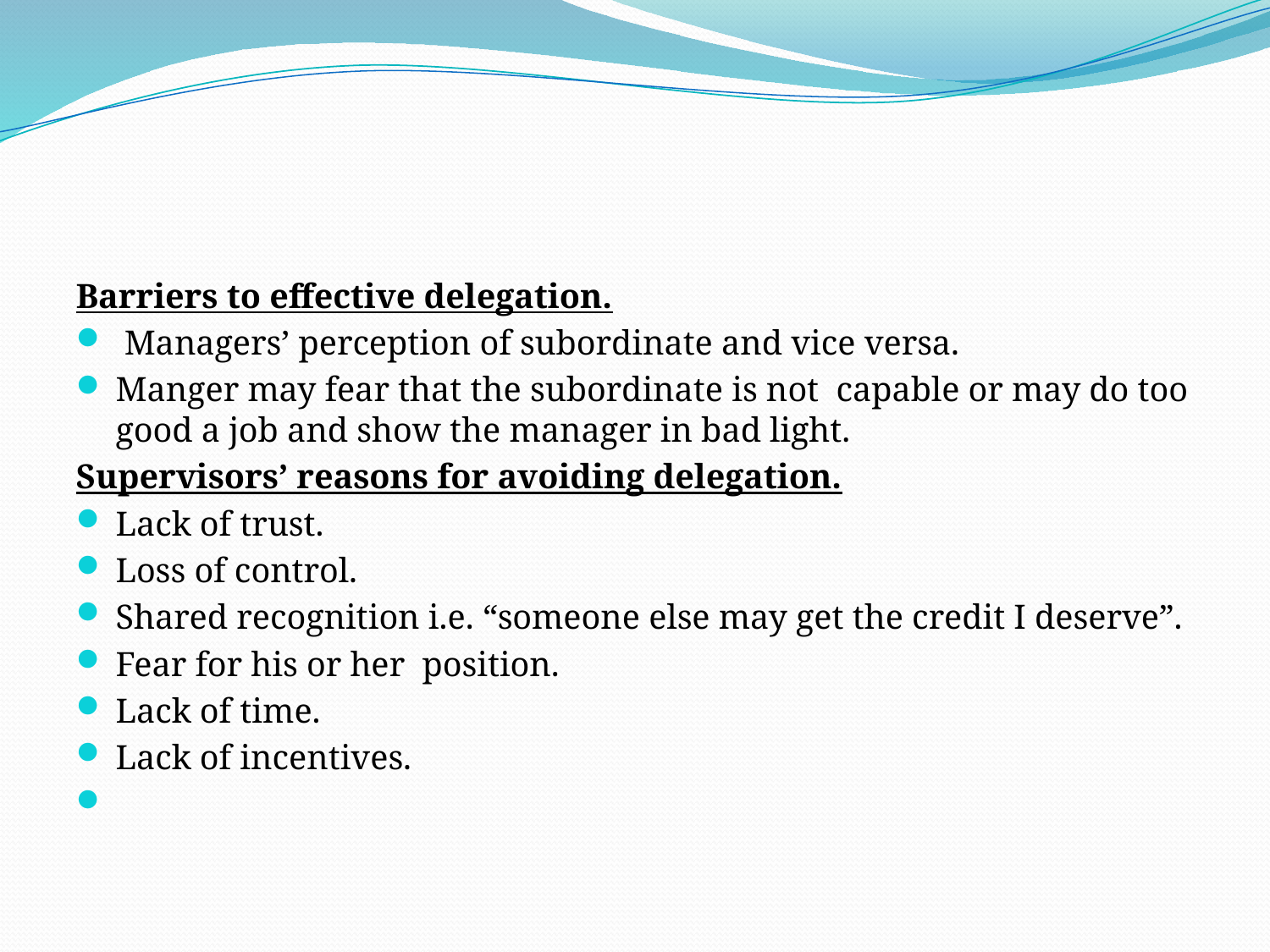

#
Barriers to effective delegation.
 Managers’ perception of subordinate and vice versa.
Manger may fear that the subordinate is not  capable or may do too good a job and show the manager in bad light.
Supervisors’ reasons for avoiding delegation.
Lack of trust.
Loss of control.
Shared recognition i.e. “someone else may get the credit I deserve”.
Fear for his or her  position.
Lack of time.
Lack of incentives.